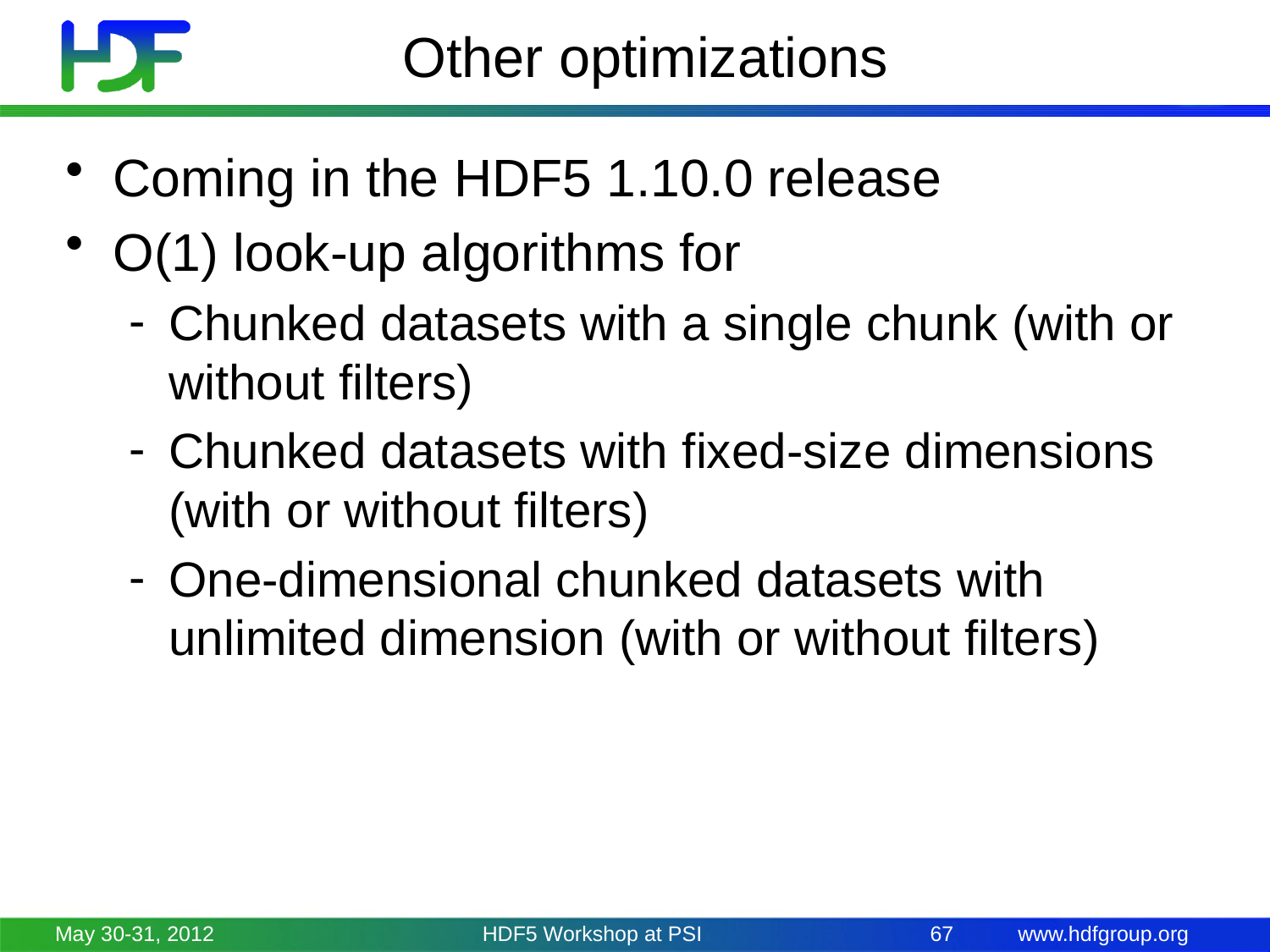

# Other optimizations
Coming in the HDF5 1.10.0 release
O(1) look-up algorithms for
Chunked datasets with a single chunk (with or without filters)
Chunked datasets with fixed-size dimensions (with or without filters)
One-dimensional chunked datasets with unlimited dimension (with or without filters)

May 30-31, 2012
HDF5 Workshop at PSI
67